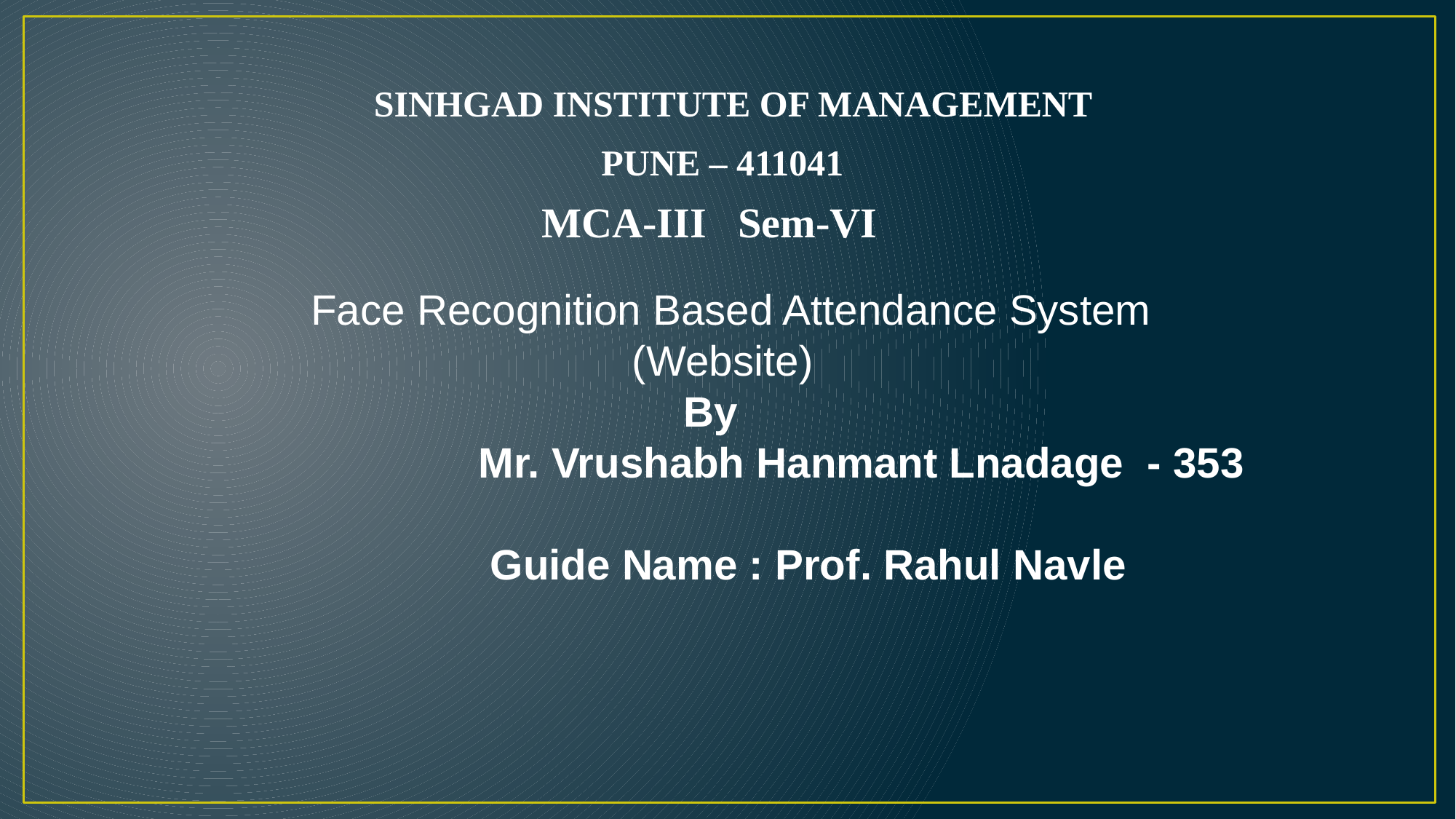

SINHGAD INSTITUTE OF MANAGEMENT
                                              PUNE – 411041
                                  MCA-III   Sem-VI

  Face Recognition Based Attendance System
                                      (Website)
                                                 By
                         Mr. Vrushabh Hanmant Lnadage  - 353

                          Guide Name : Prof. Rahul Navle